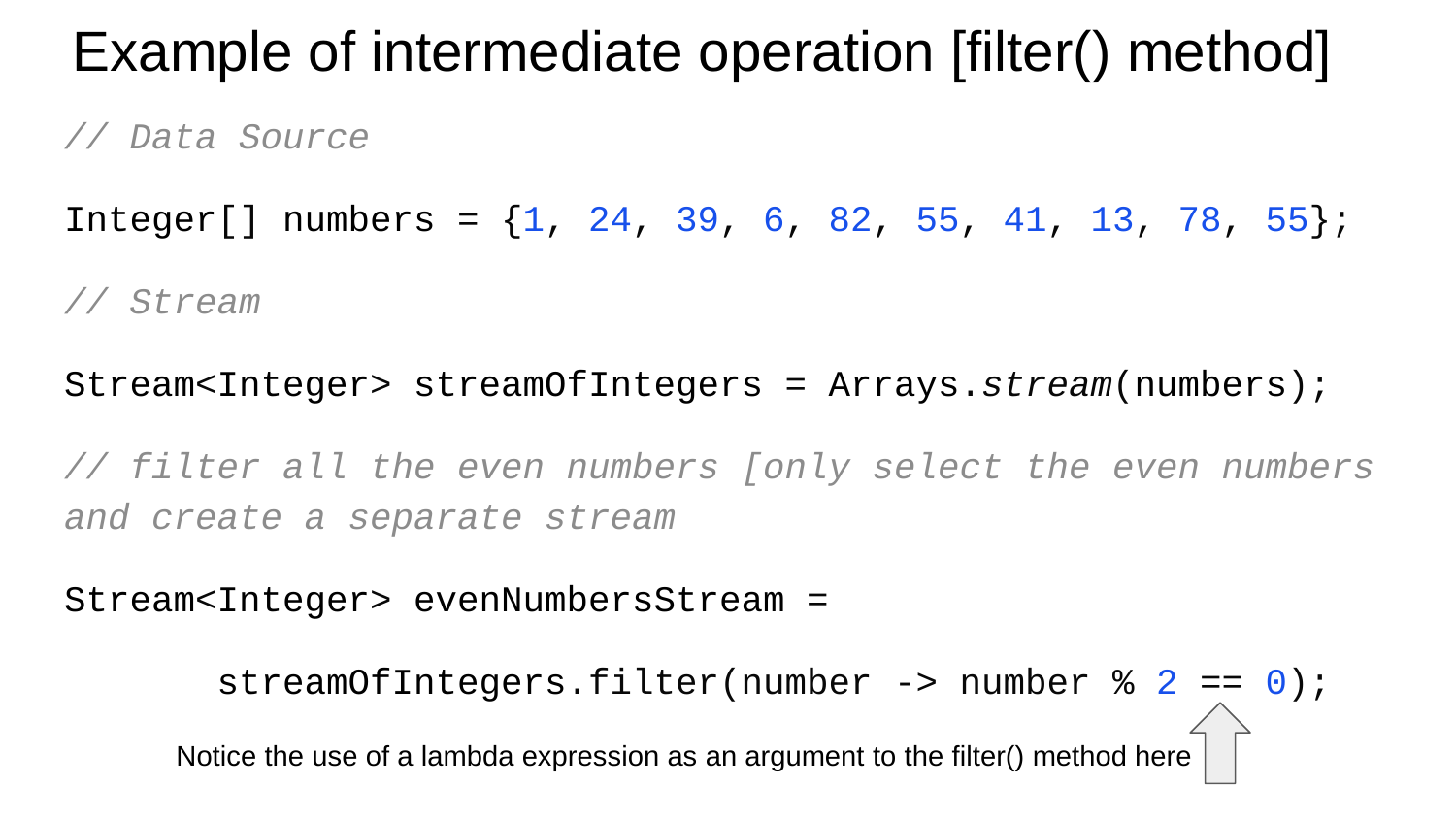

# Example of intermediate operation [filter() method]
// Data Source
Integer[] numbers = {1, 24, 39, 6, 82, 55, 41, 13, 78, 55};
// Stream
Stream<Integer> streamOfIntegers = Arrays.stream(numbers);
// filter all the even numbers [only select the even numbers and create a separate stream
Stream<Integer> evenNumbersStream =
       streamOfIntegers.filter(number -> number % 2 == 0);

Notice the use of a lambda expression as an argument to the filter() method here